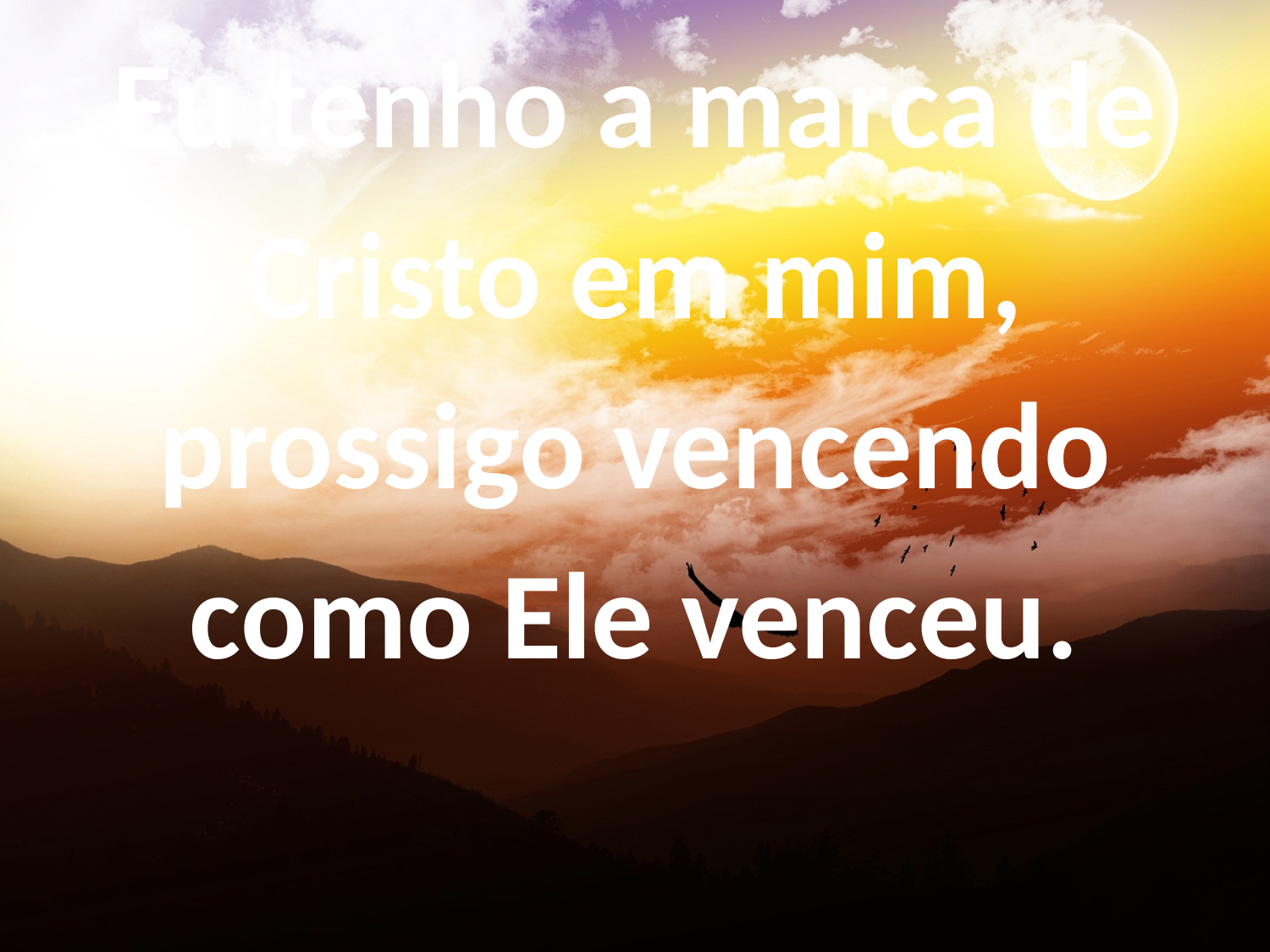

Eu tenho a marca de Cristo em mim,
prossigo vencendo como Ele venceu.